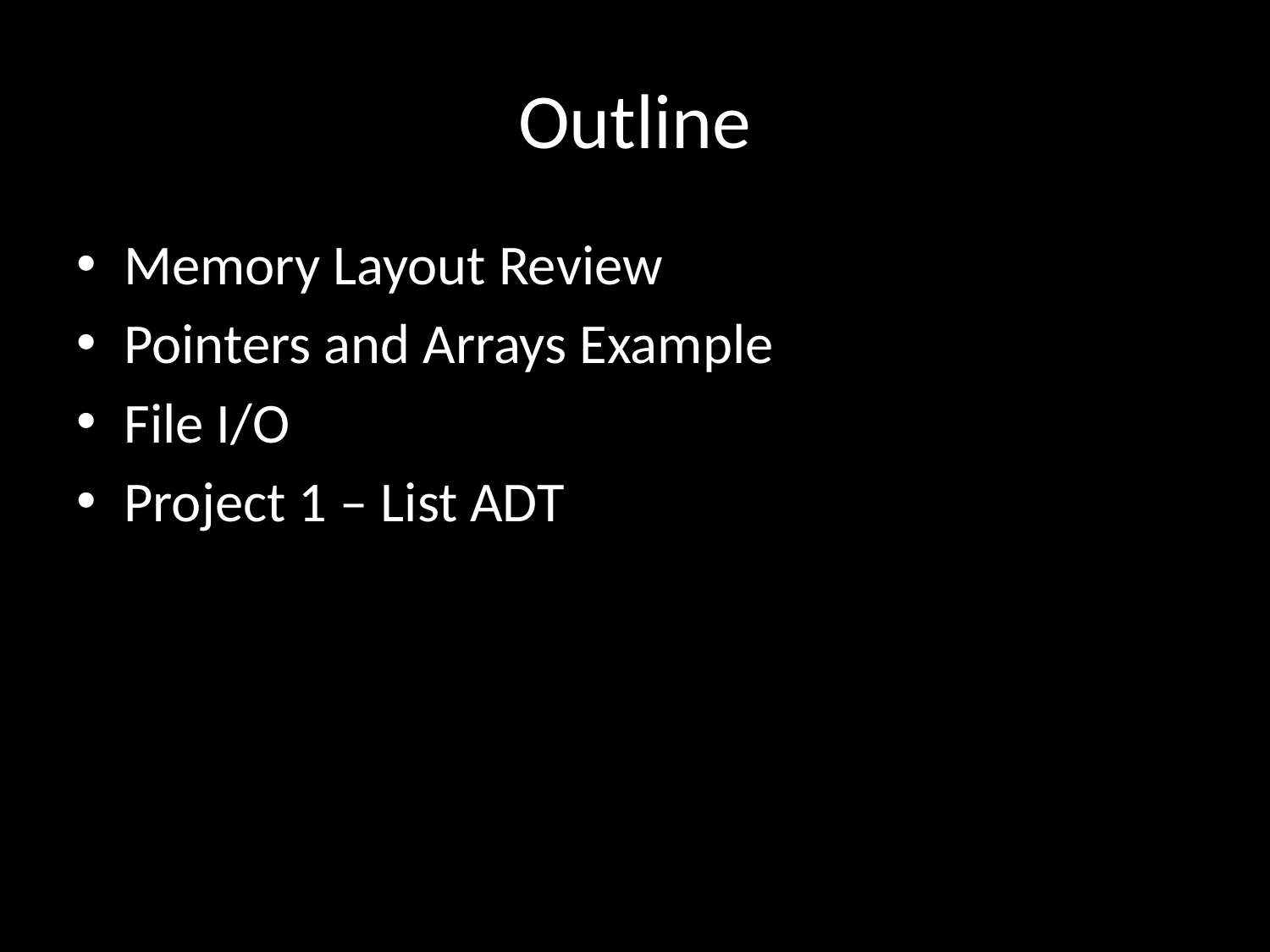

# Outline
Memory Layout Review
Pointers and Arrays Example
File I/O
Project 1 – List ADT